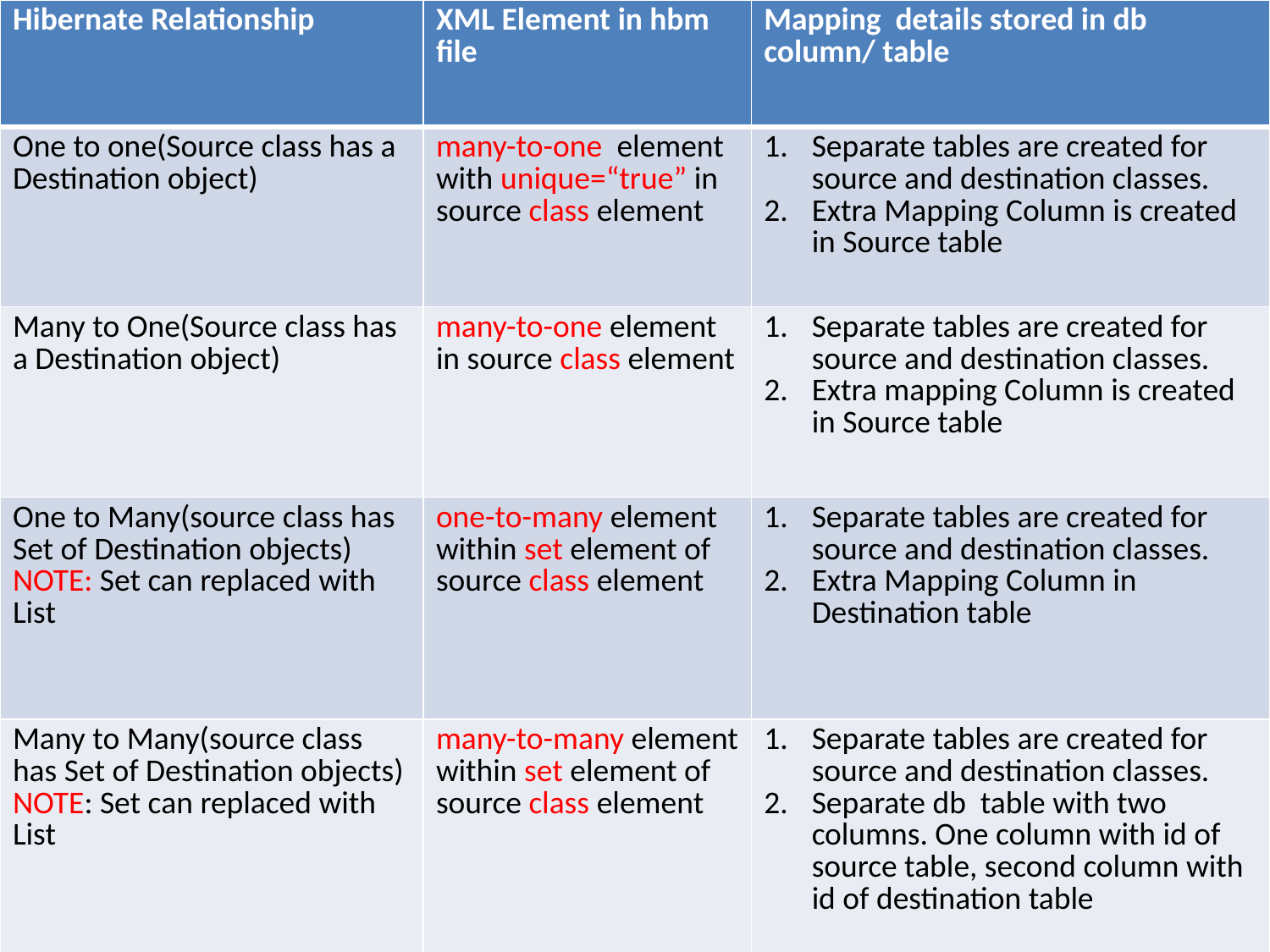

| Hibernate Relationship | XML Element in hbm file | Mapping details stored in db column/ table |
| --- | --- | --- |
| One to one(Source class has a Destination object) | many-to-one element with unique=“true” in source class element | Separate tables are created for source and destination classes. Extra Mapping Column is created in Source table |
| Many to One(Source class has a Destination object) | many-to-one element in source class element | Separate tables are created for source and destination classes. Extra mapping Column is created in Source table |
| One to Many(source class has Set of Destination objects) NOTE: Set can replaced with List | one-to-many element within set element of source class element | Separate tables are created for source and destination classes. Extra Mapping Column in Destination table |
| Many to Many(source class has Set of Destination objects) NOTE: Set can replaced with List | many-to-many element within set element of source class element | Separate tables are created for source and destination classes. Separate db table with two columns. One column with id of source table, second column with id of destination table |